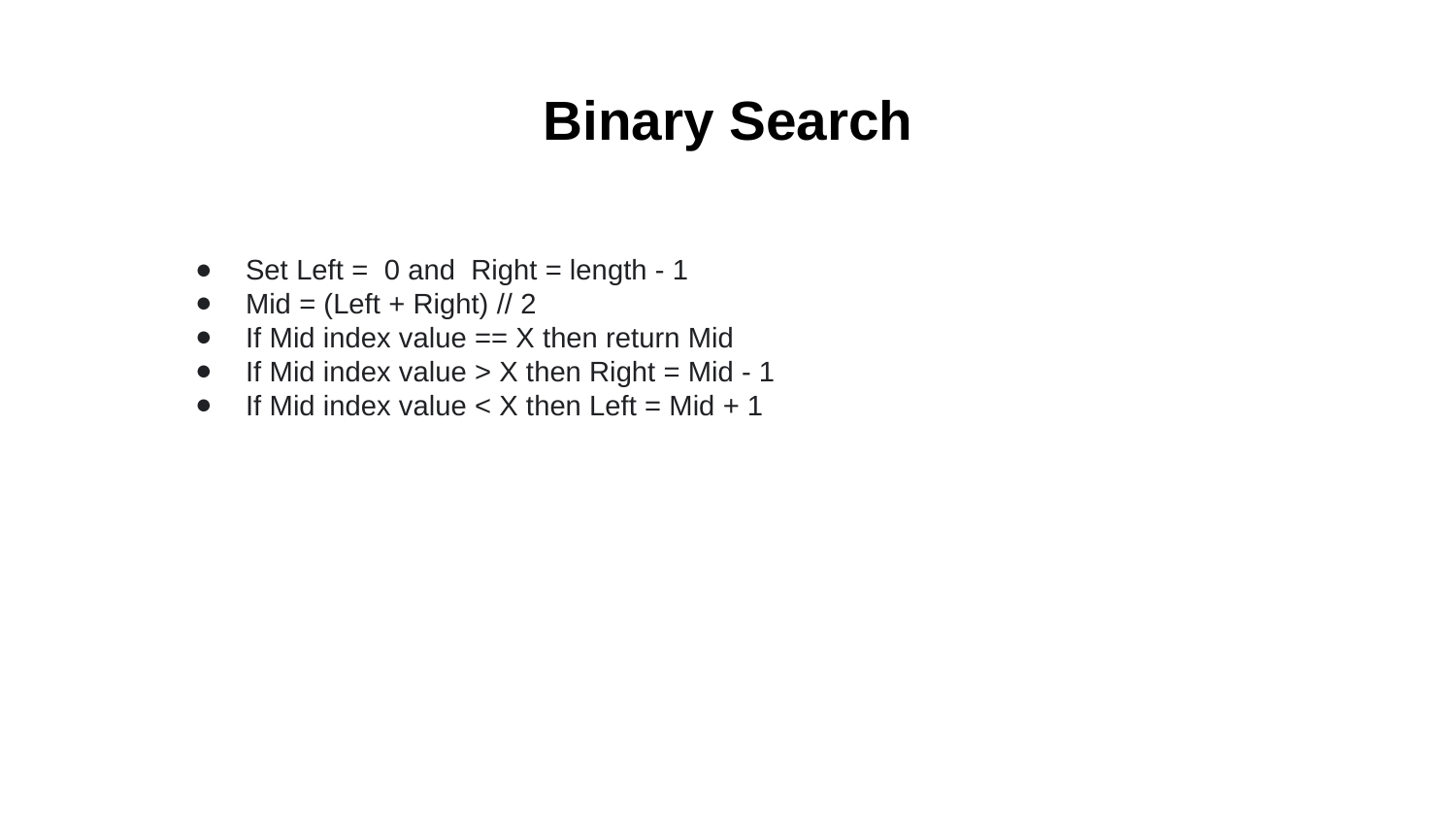

# Binary Search

Set Left =  0 and  Right = length - 1
Mid = (Left + Right) // 2
If Mid index value == X then return Mid
If Mid index value > X then Right = Mid - 1
If Mid index value < X then Left = Mid + 1